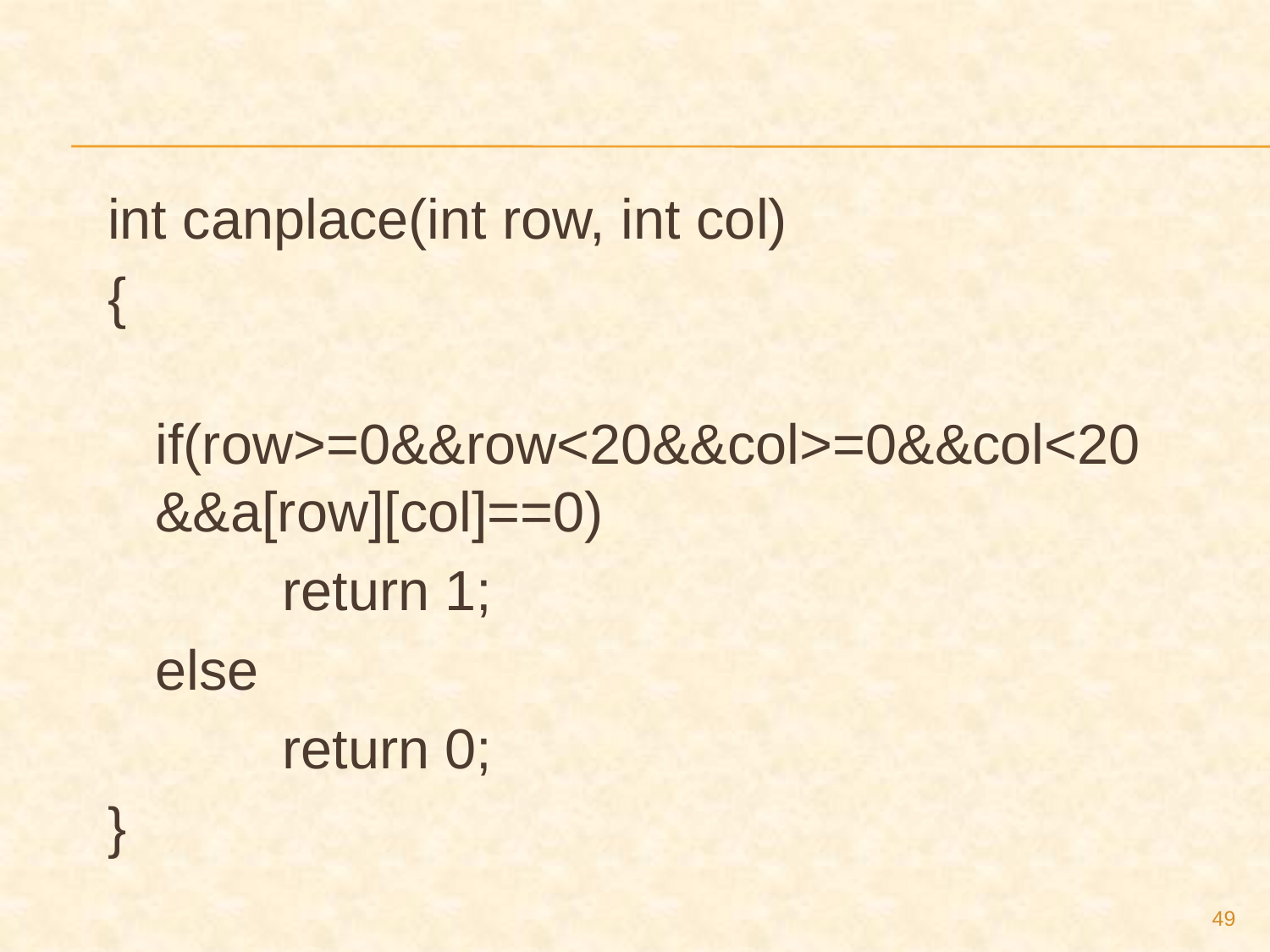

int canplace(int row, int col)
{
	if(row>=0&&row<20&&col>=0&&col<20&&a[row][col]==0)
		return 1;
	else
		return 0;
}
49